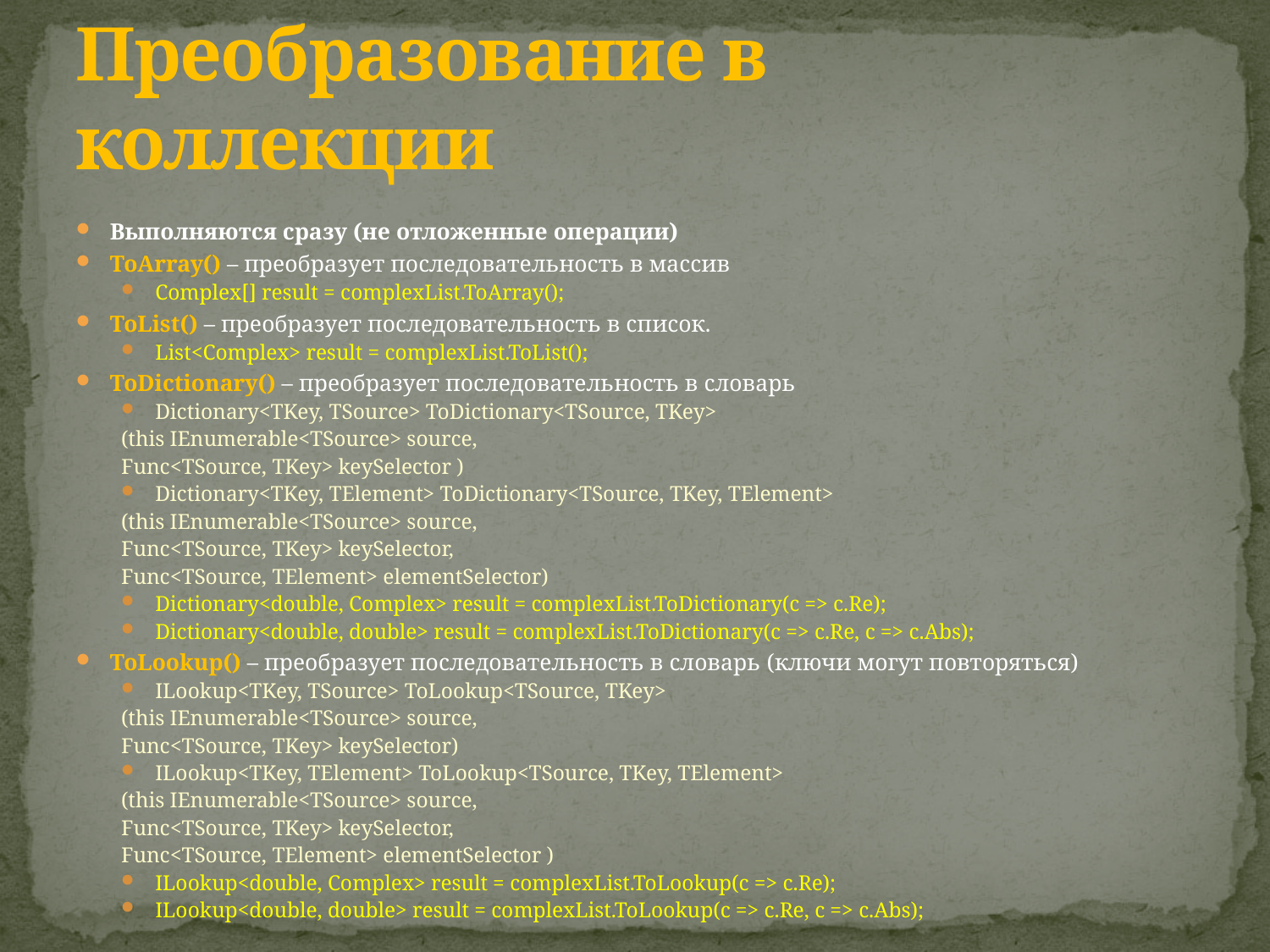

# Преобразование в коллекции
Выполняются сразу (не отложенные операции)
ToArray() – преобразует последовательность в массив
Complex[] result = complexList.ToArray();
ToList() – преобразует последовательность в список.
List<Complex> result = complexList.ToList();
ToDictionary() – преобразует последовательность в словарь
Dictionary<TKey, TSource> ToDictionary<TSource, TKey>
	(this IEnumerable<TSource> source,
	Func<TSource, TKey> keySelector )
Dictionary<TKey, TElement> ToDictionary<TSource, TKey, TElement>
	(this IEnumerable<TSource> source,
	Func<TSource, TKey> keySelector,
	Func<TSource, TElement> elementSelector)
Dictionary<double, Complex> result = complexList.ToDictionary(c => c.Re);
Dictionary<double, double> result = complexList.ToDictionary(c => c.Re, c => c.Abs);
ToLookup() – преобразует последовательность в словарь (ключи могут повторяться)
ILookup<TKey, TSource> ToLookup<TSource, TKey>
	(this IEnumerable<TSource> source,
	Func<TSource, TKey> keySelector)
ILookup<TKey, TElement> ToLookup<TSource, TKey, TElement>
	(this IEnumerable<TSource> source,
	Func<TSource, TKey> keySelector,
	Func<TSource, TElement> elementSelector )
ILookup<double, Complex> result = complexList.ToLookup(c => c.Re);
ILookup<double, double> result = complexList.ToLookup(c => c.Re, c => c.Abs);